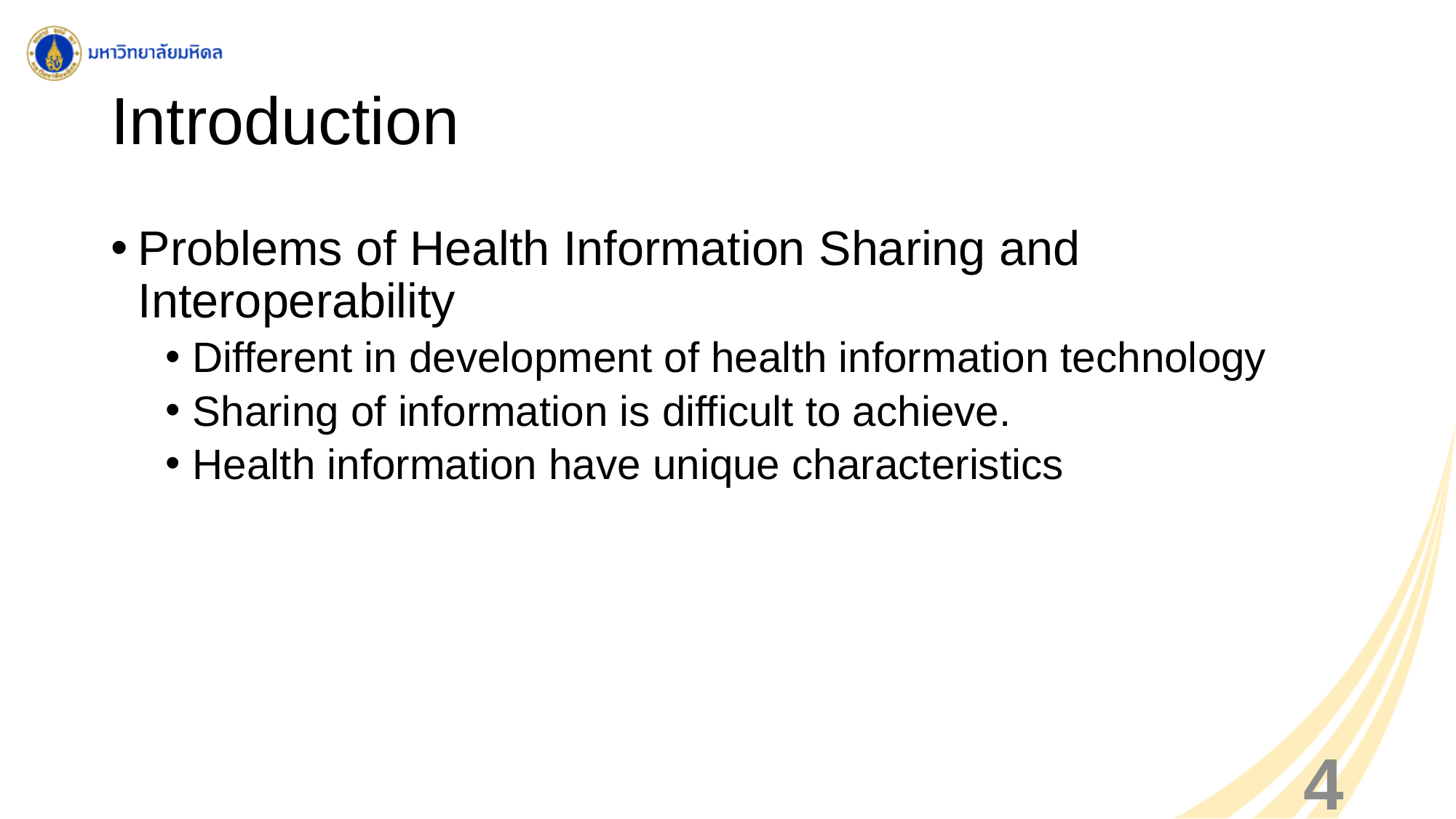

# Introduction
Problems of Health Information Sharing and Interoperability
Different in development of health information technology
Sharing of information is difficult to achieve.
Health information have unique characteristics

4